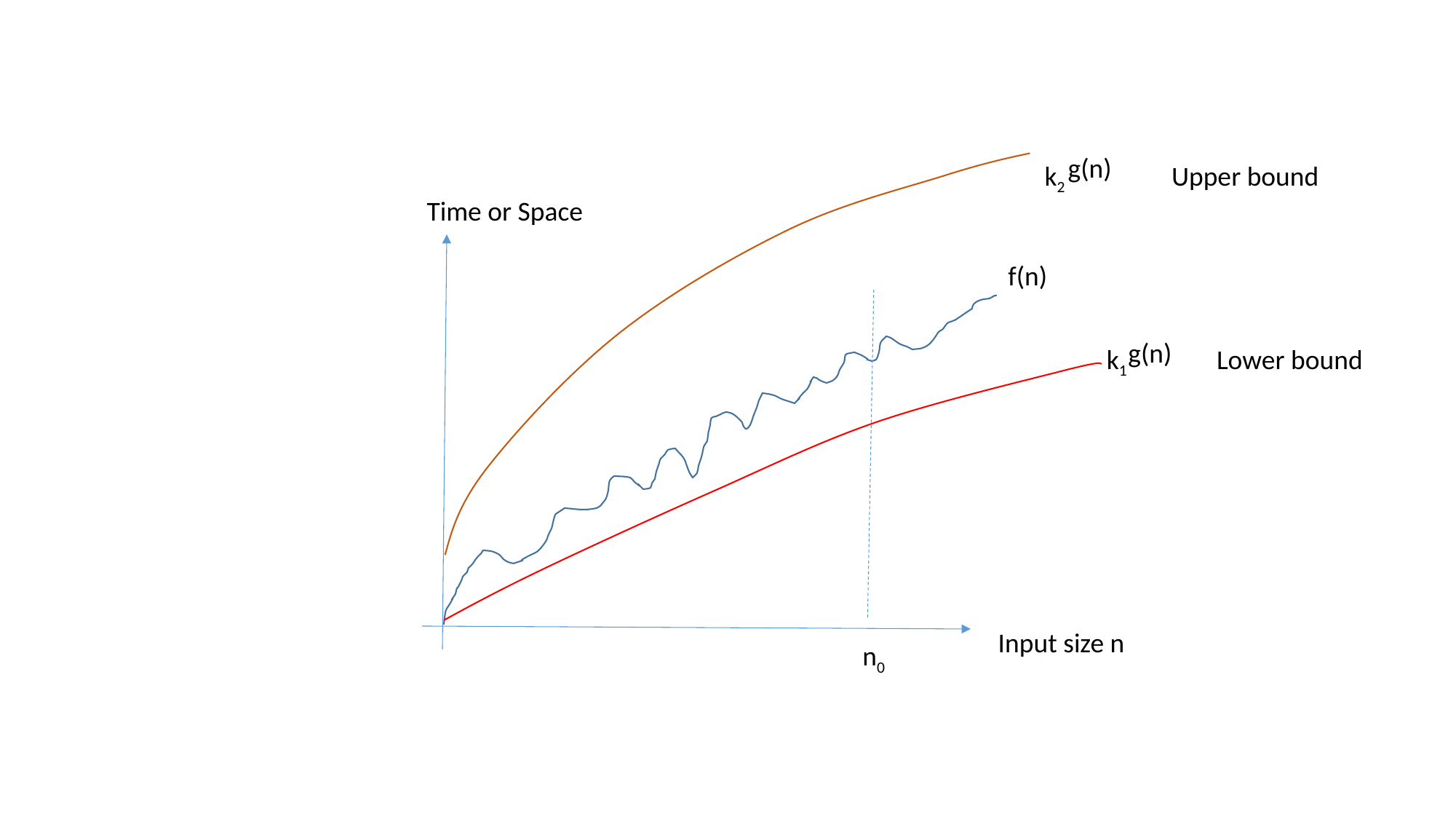

g(n)

k2
Upper bound
Time or Space
f(n)

g(n)
k1
Lower bound

Input size n
n0